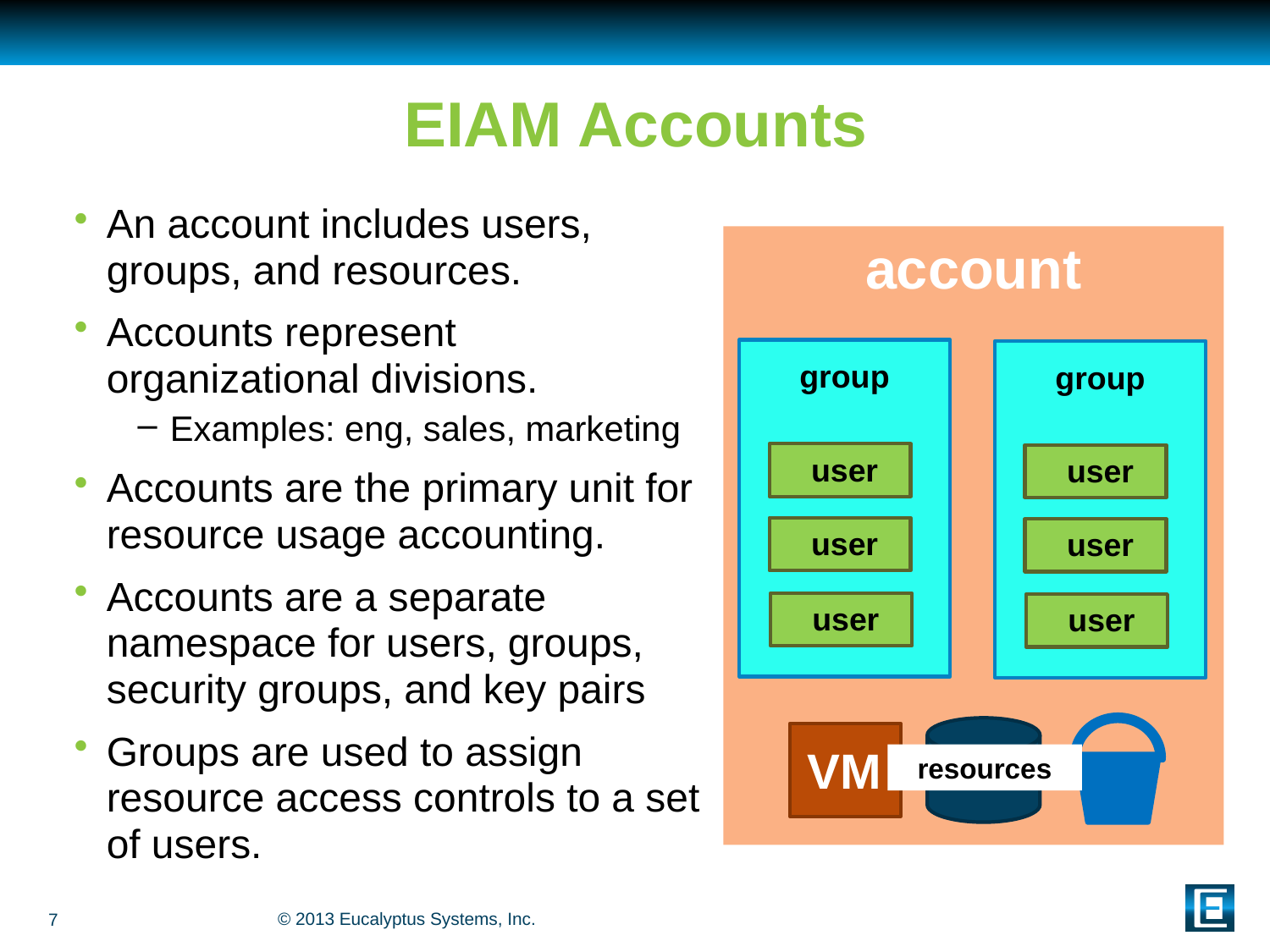

# EIAM Accounts
An account includes users, groups, and resources.
Accounts represent organizational divisions.
Examples: eng, sales, marketing
Accounts are the primary unit for resource usage accounting.
Accounts are a separate namespace for users, groups, security groups, and key pairs
Groups are used to assign resource access controls to a set of users.

account

group

user

user

user

group

user

user

user

VM
resources
7